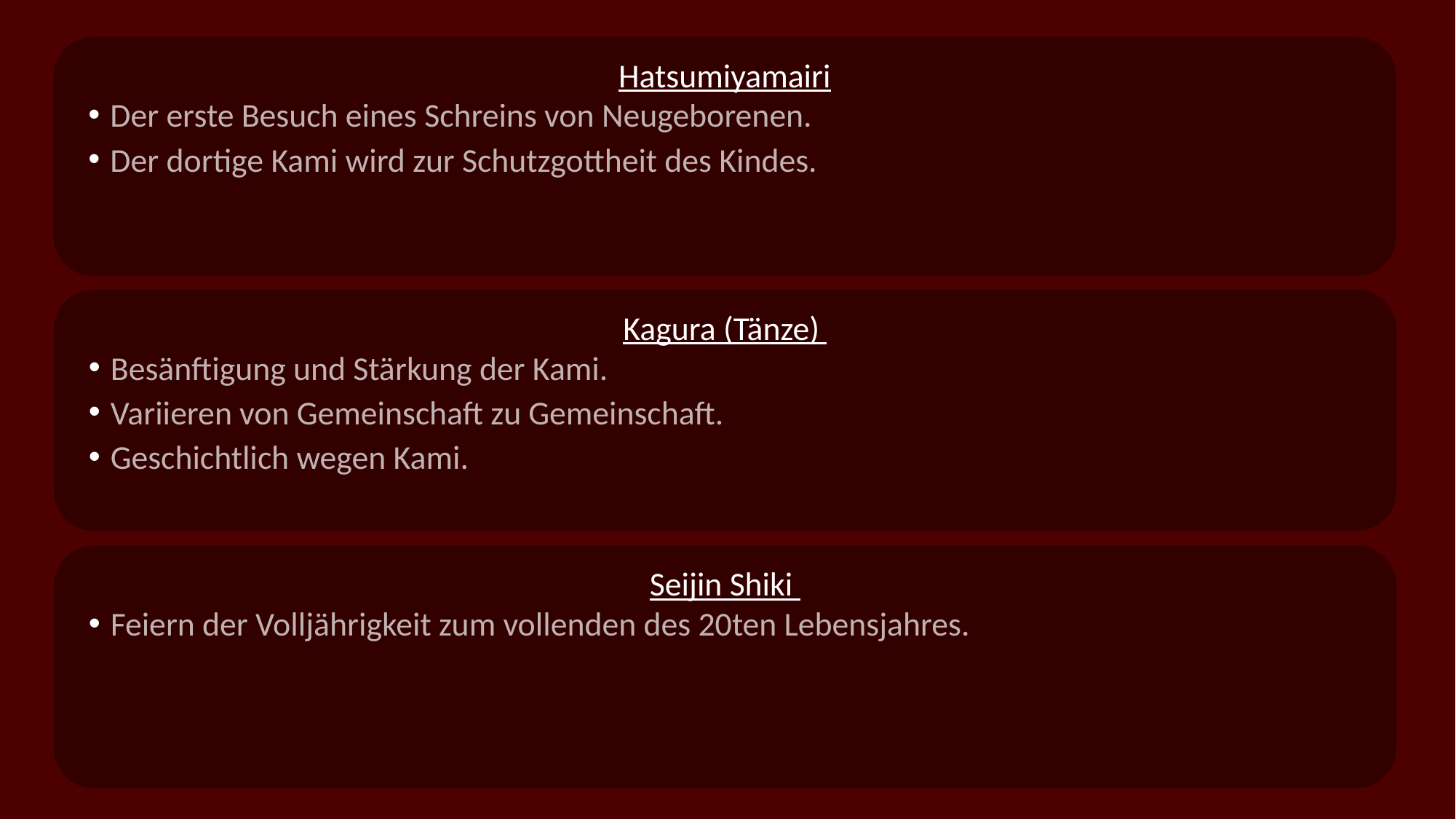

Hatsumiyamairi
Der erste Besuch eines Schreins von Neugeborenen.
Der dortige Kami wird zur Schutzgottheit des Kindes.
Kagura (Tänze)
Besänftigung und Stärkung der Kami.
Variieren von Gemeinschaft zu Gemeinschaft.
Geschichtlich wegen Kami.
Seijin Shiki
Feiern der Volljährigkeit zum vollenden des 20ten Lebensjahres.